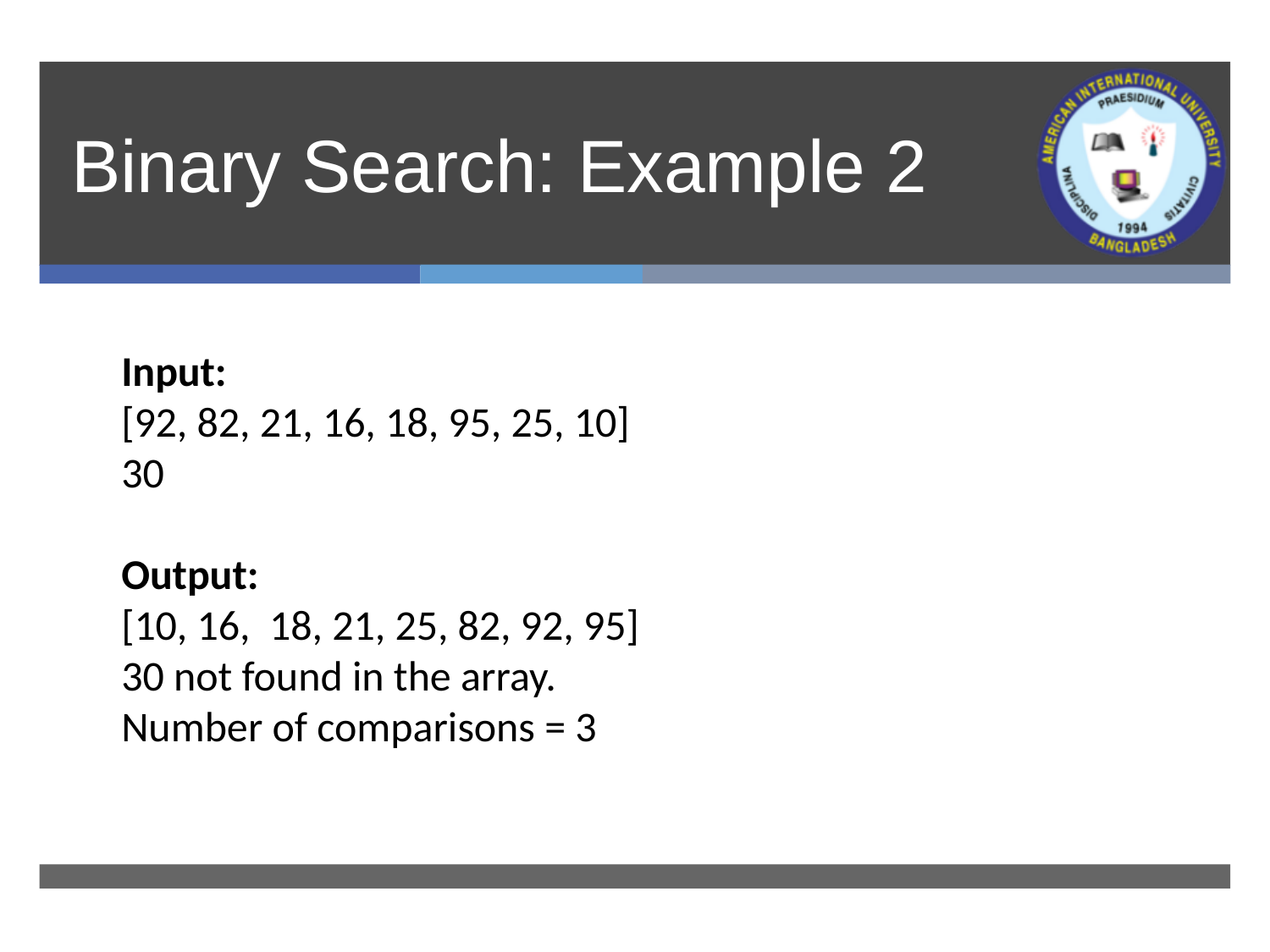

# Binary Search: Example 2
Input:
[92, 82, 21, 16, 18, 95, 25, 10]
30

Output:
[10, 16,  18, 21, 25, 82, 92, 95]
30 not found in the array.
Number of comparisons = 3